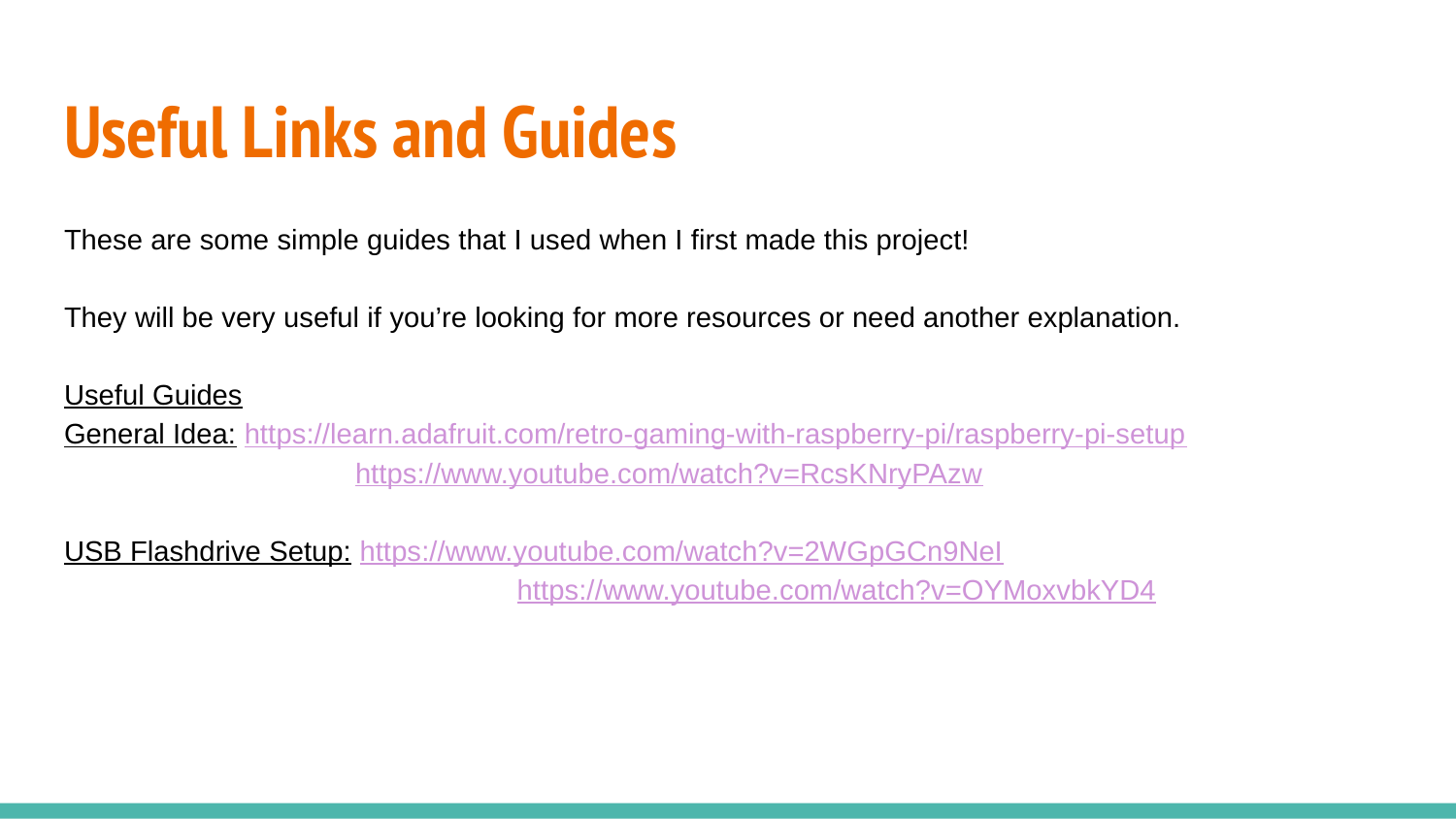

# Useful Links and Guides
These are some simple guides that I used when I first made this project!

They will be very useful if you’re looking for more resources or need another explanation.

Useful Guides
General Idea: https://learn.adafruit.com/retro-gaming-with-raspberry-pi/raspberry-pi-setup
		https://www.youtube.com/watch?v=RcsKNryPAzw

USB Flashdrive Setup: https://www.youtube.com/watch?v=2WGpGCn9NeI
			  https://www.youtube.com/watch?v=OYMoxvbkYD4